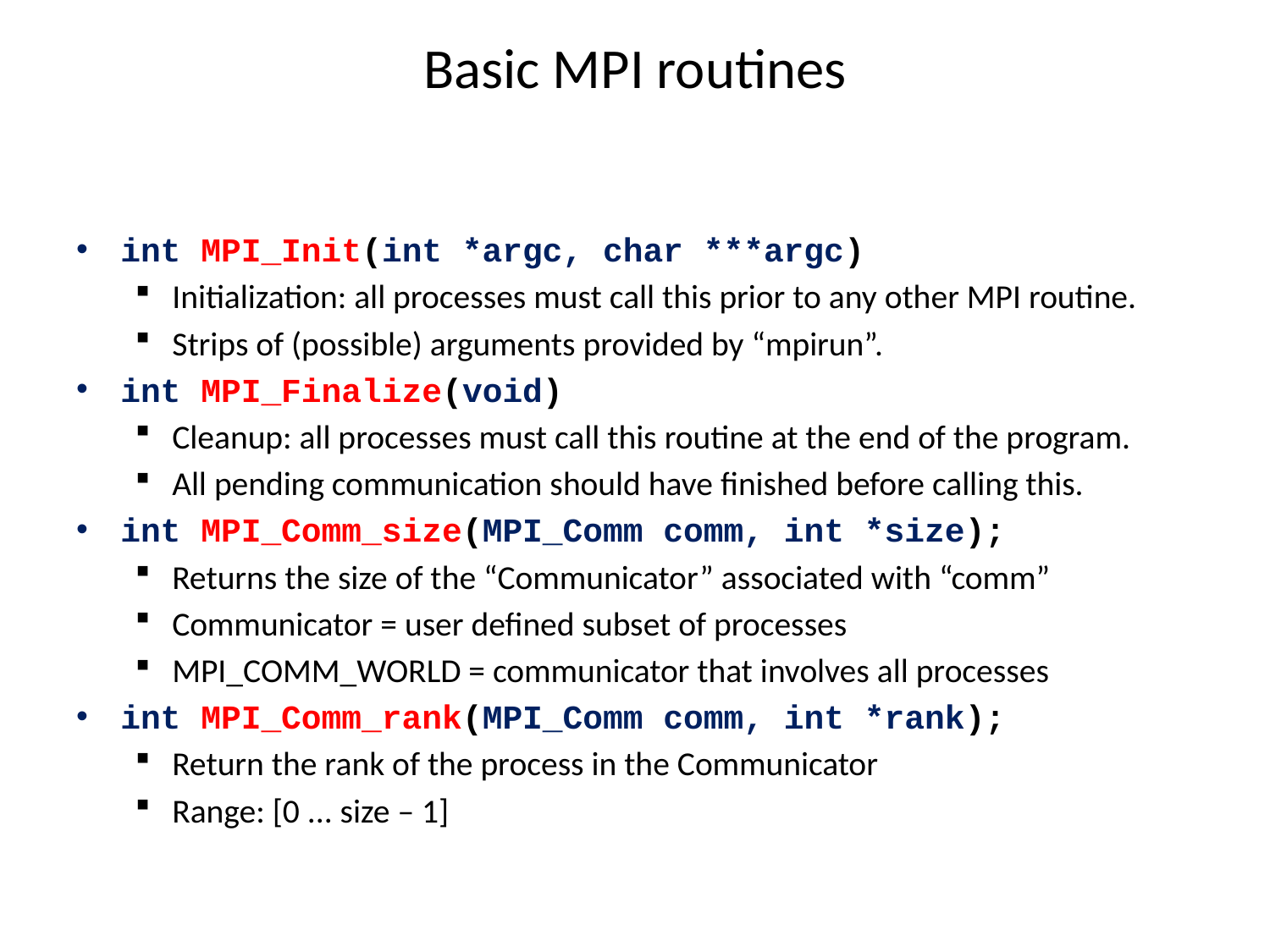

# Basic MPI routines
int MPI_Init(int *argc, char ***argc)
Initialization: all processes must call this prior to any other MPI routine.
Strips of (possible) arguments provided by “mpirun”.
int MPI_Finalize(void)
Cleanup: all processes must call this routine at the end of the program.
All pending communication should have finished before calling this.
int MPI_Comm_size(MPI_Comm comm, int *size);
Returns the size of the “Communicator” associated with “comm”
Communicator = user defined subset of processes
MPI_COMM_WORLD = communicator that involves all processes
int MPI_Comm_rank(MPI_Comm comm, int *rank);
Return the rank of the process in the Communicator
Range: [0 ... size – 1]